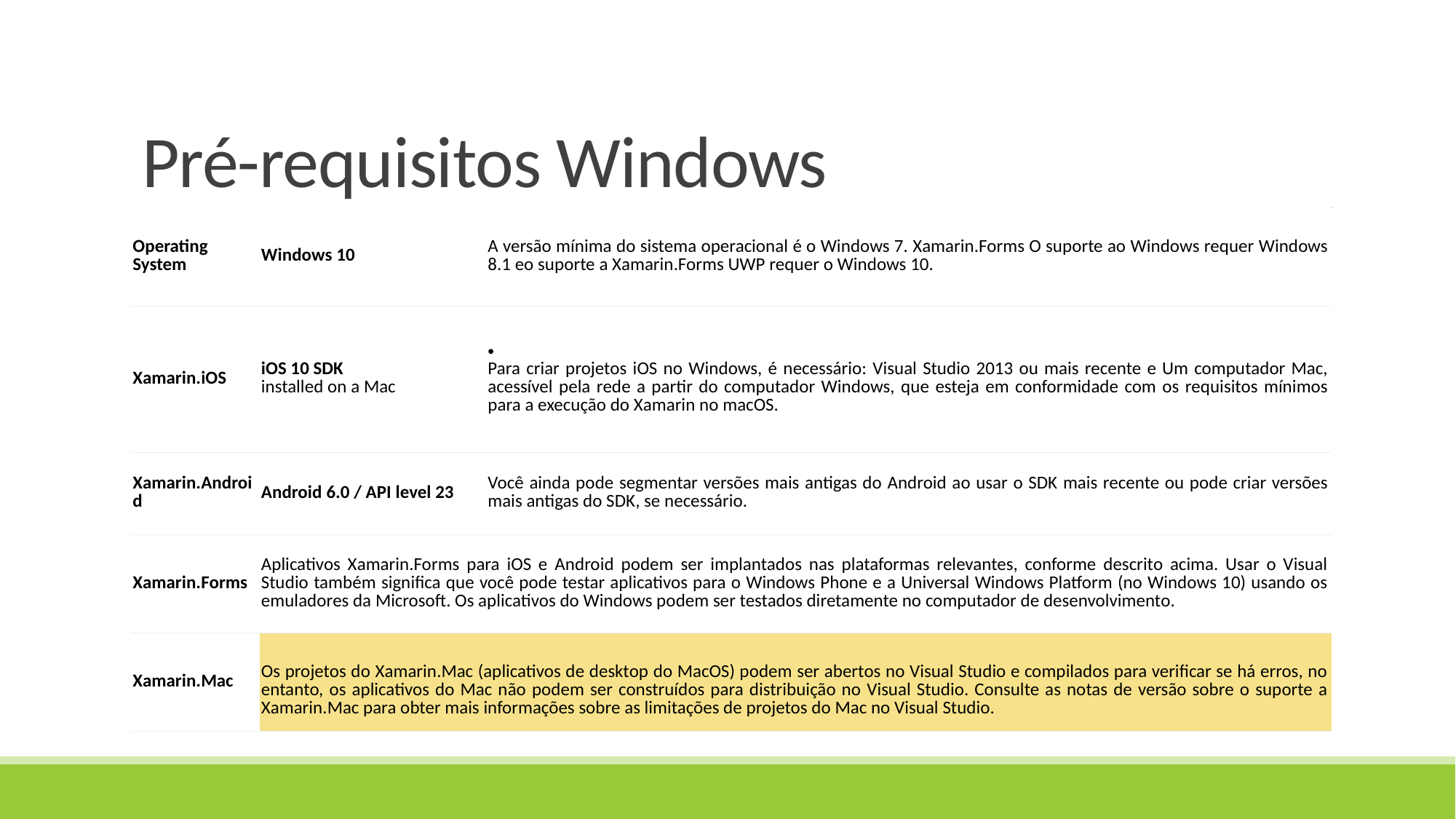

# Pré-requisitos Windows
| Operating System | Windows 10 | A versão mínima do sistema operacional é o Windows 7. Xamarin.Forms O suporte ao Windows requer Windows 8.1 eo suporte a Xamarin.Forms UWP requer o Windows 10. |
| --- | --- | --- |
| Xamarin.iOS | iOS 10 SDK installed on a Mac | Para criar projetos iOS no Windows, é necessário: Visual Studio 2013 ou mais recente e Um computador Mac, acessível pela rede a partir do computador Windows, que esteja em conformidade com os requisitos mínimos para a execução do Xamarin no macOS. |
| Xamarin.Android | Android 6.0 / API level 23 | Você ainda pode segmentar versões mais antigas do Android ao usar o SDK mais recente ou pode criar versões mais antigas do SDK, se necessário. |
| Xamarin.Forms | Aplicativos Xamarin.Forms para iOS e Android podem ser implantados nas plataformas relevantes, conforme descrito acima. Usar o Visual Studio também significa que você pode testar aplicativos para o Windows Phone e a Universal Windows Platform (no Windows 10) usando os emuladores da Microsoft. Os aplicativos do Windows podem ser testados diretamente no computador de desenvolvimento. |  |
| Xamarin.Mac | Os projetos do Xamarin.Mac (aplicativos de desktop do MacOS) podem ser abertos no Visual Studio e compilados para verificar se há erros, no entanto, os aplicativos do Mac não podem ser construídos para distribuição no Visual Studio. Consulte as notas de versão sobre o suporte a Xamarin.Mac para obter mais informações sobre as limitações de projetos do Mac no Visual Studio. |  |